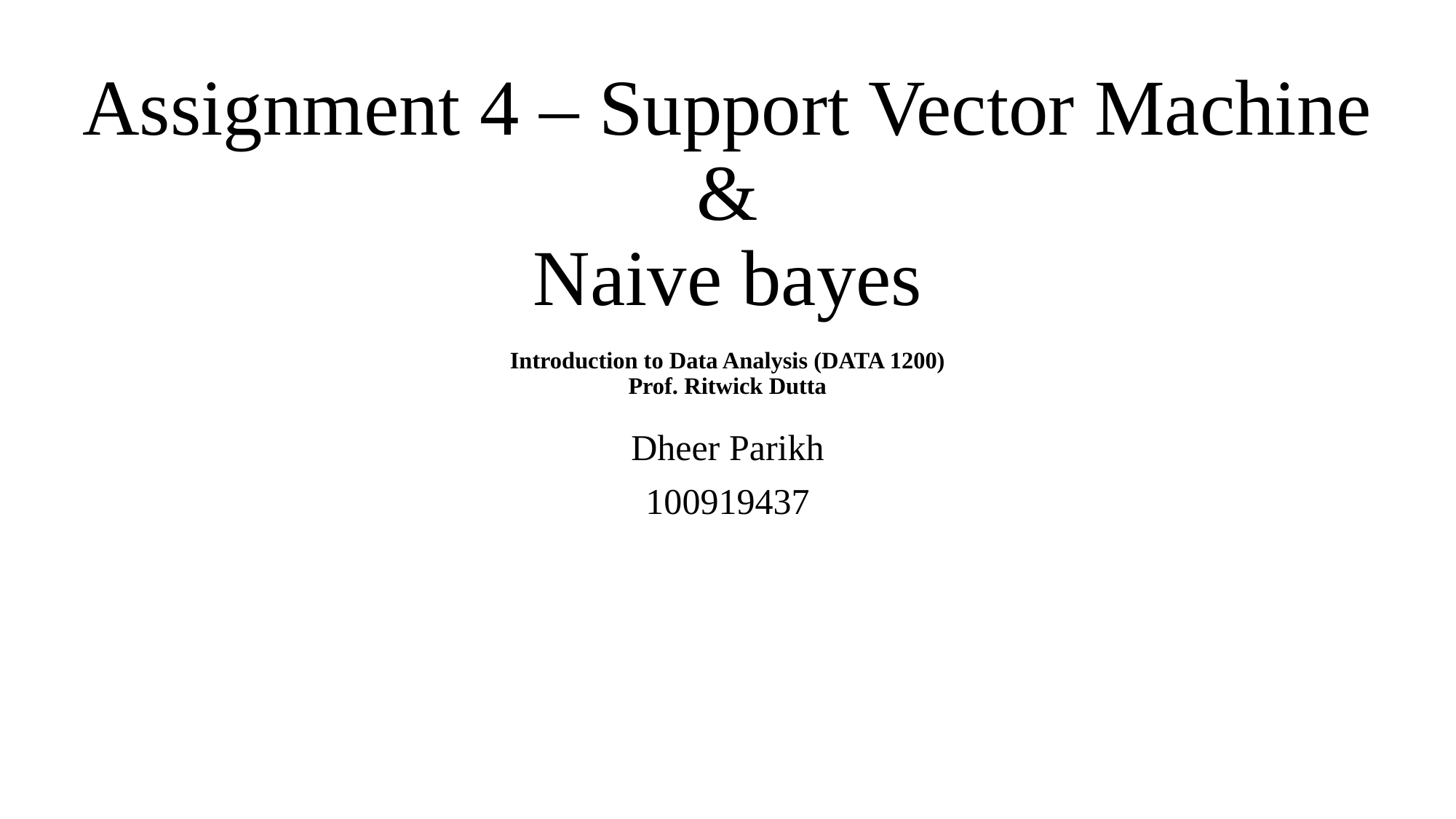

# Assignment 4 – Support Vector Machine & Naive bayes Introduction to Data Analysis (DATA 1200) Prof. Ritwick Dutta
Dheer Parikh
100919437